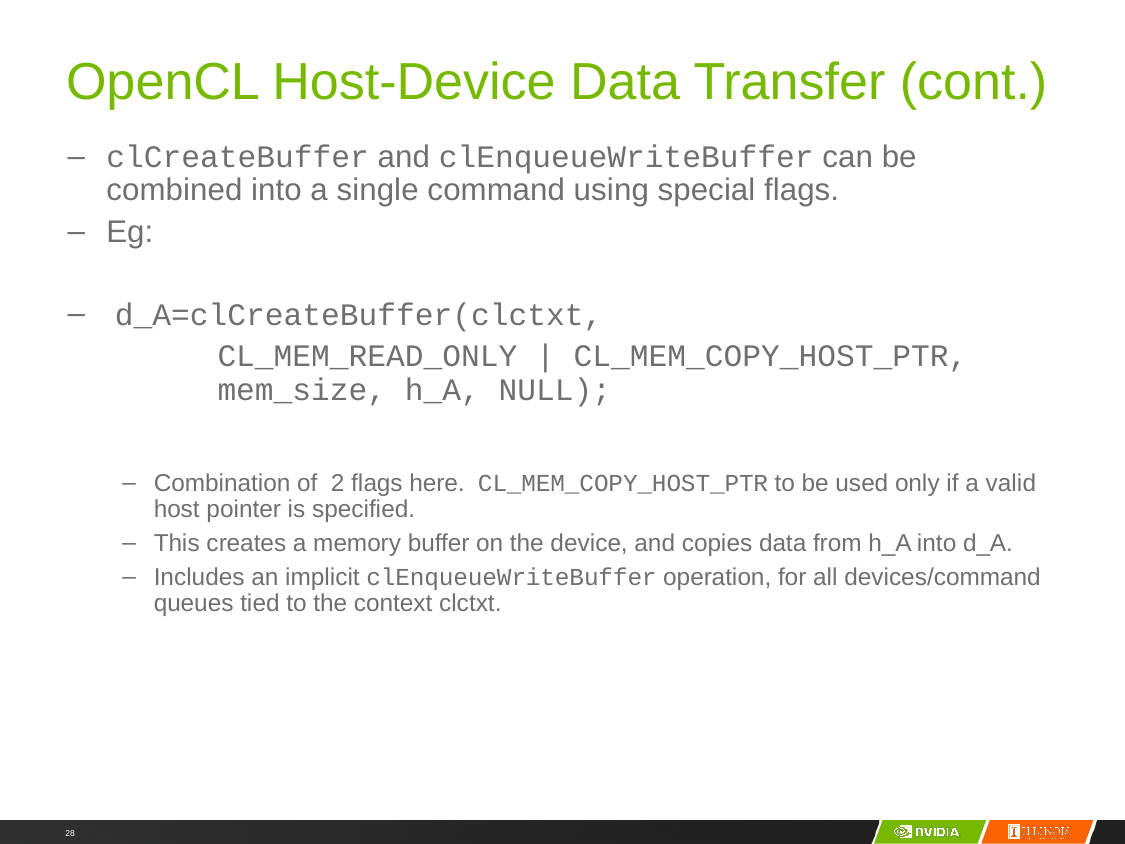

# OpenCL Host-Device Data Transfer (cont.)‏
clCreateBuffer and clEnqueueWriteBuffer can be combined into a single command using special flags.
Eg:

 d_A=clCreateBuffer(clctxt,
	CL_MEM_READ_ONLY | CL_MEM_COPY_HOST_PTR, 	mem_size, h_A, NULL);

Combination of  2 flags here.  CL_MEM_COPY_HOST_PTR to be used only if a valid host pointer is specified.
This creates a memory buffer on the device, and copies data from h_A into d_A.
Includes an implicit clEnqueueWriteBuffer operation, for all devices/command queues tied to the context clctxt.